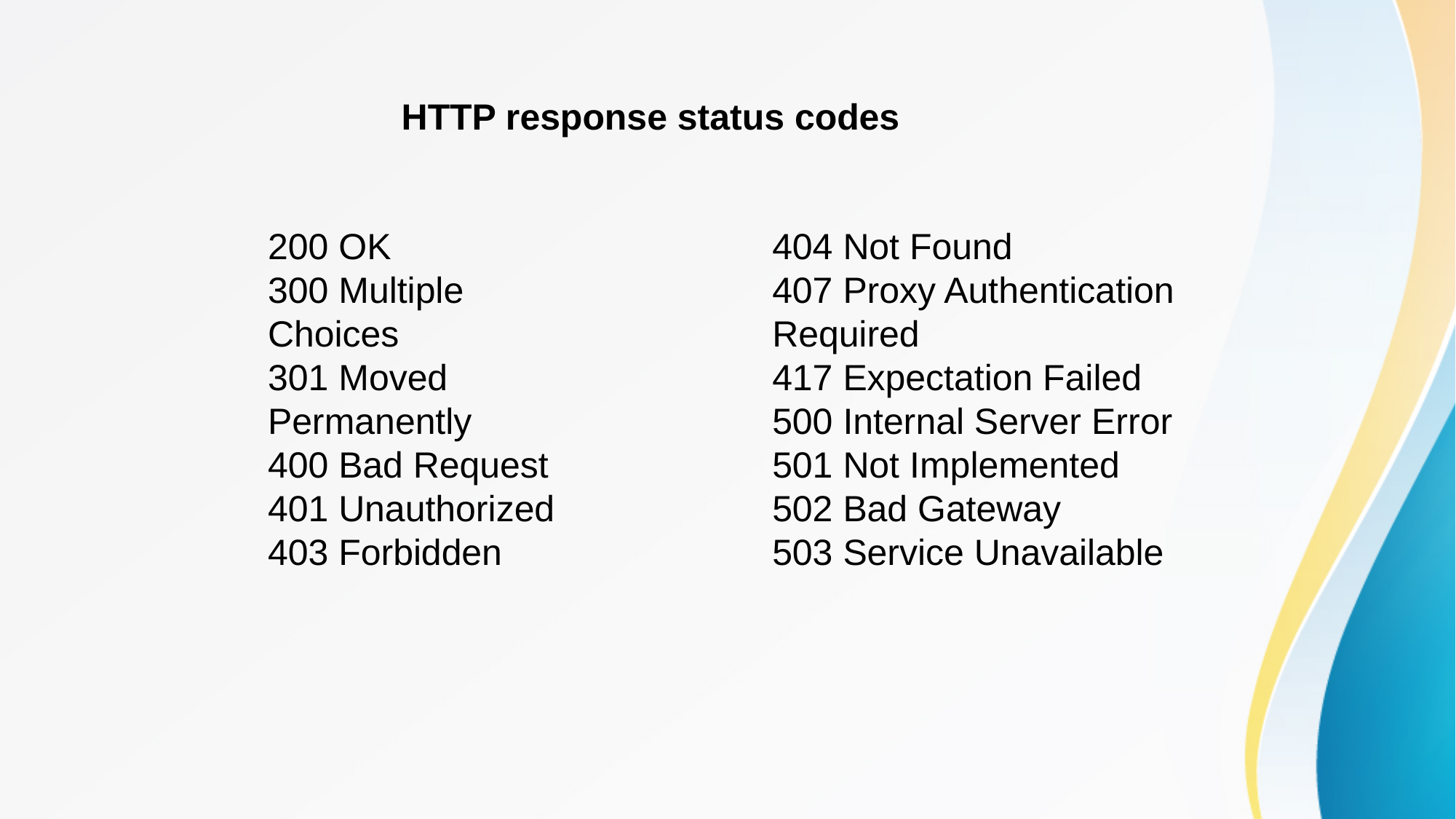

HTTP response status codes
200 OK
300 Multiple Choices
301 Moved Permanently
400 Bad Request
401 Unauthorized
403 Forbidden

404 Not Found
407 Proxy Authentication Required
417 Expectation Failed
500 Internal Server Error
501 Not Implemented
502 Bad Gateway
503 Service Unavailable